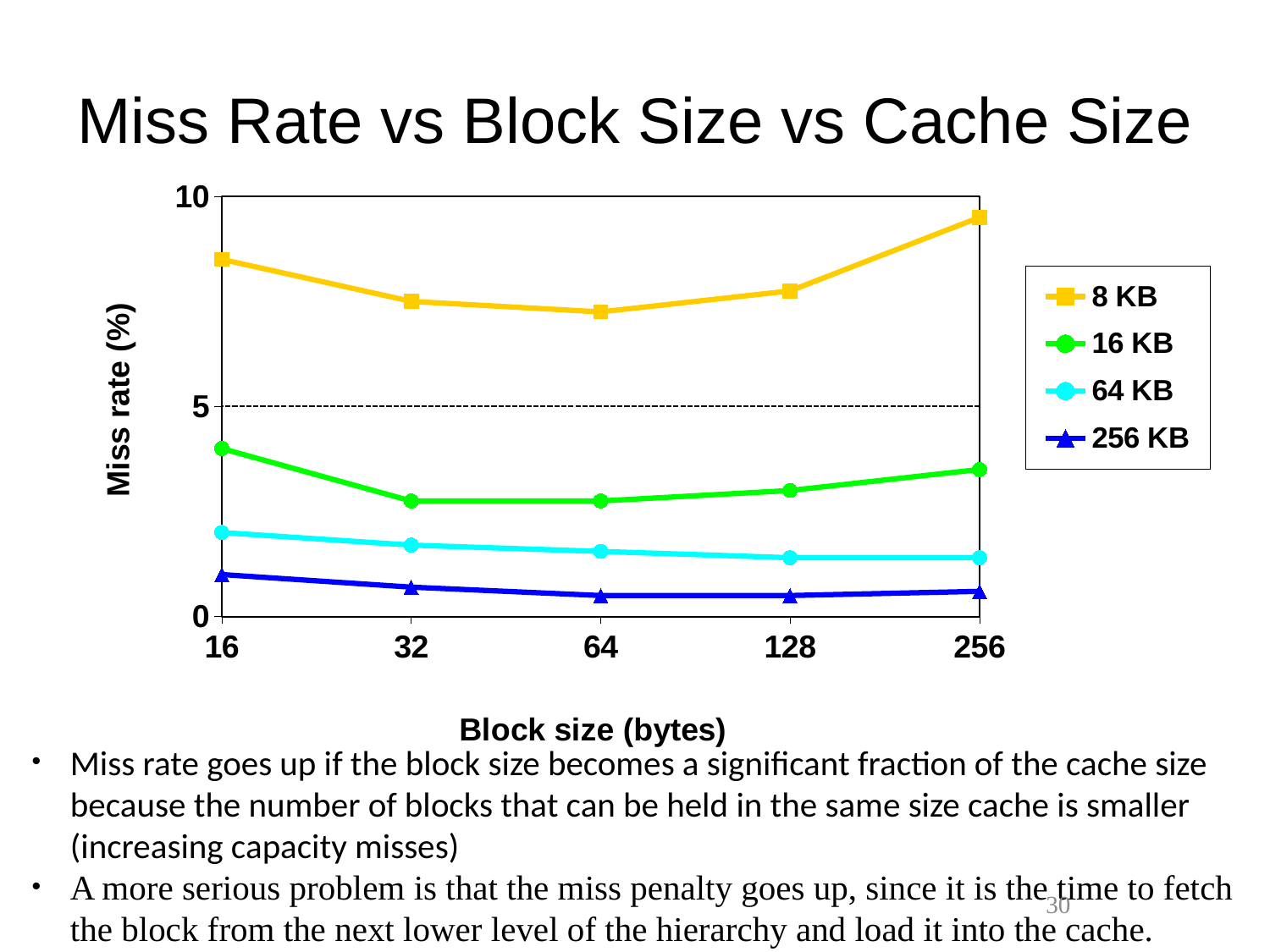

# Miss Rate vs Block Size vs Cache Size

### Chart

| Category | 8 KB | 16 KB | 64 KB | 256 KB |
|---|---|---|---|---|
| 16 | 8.5 | 4.0 | 2.0 | 1.0 |
| 32 | 7.5 | 2.75 | 1.7000000000000066 | 0.7000000000000016 |
| 64 | 7.25 | 2.75 | 1.55 | 0.5 |
| 128 | 7.75 | 3.0 | 1.4 | 0.5 |
| 256 | 9.5 | 3.5 | 1.4 | 0.6000000000000016 |
Miss rate goes up if the block size becomes a significant fraction of the cache size because the number of blocks that can be held in the same size cache is smaller (increasing capacity misses)
A more serious problem is that the miss penalty goes up, since it is the time to fetch the block from the next lower level of the hierarchy and load it into the cache.

30